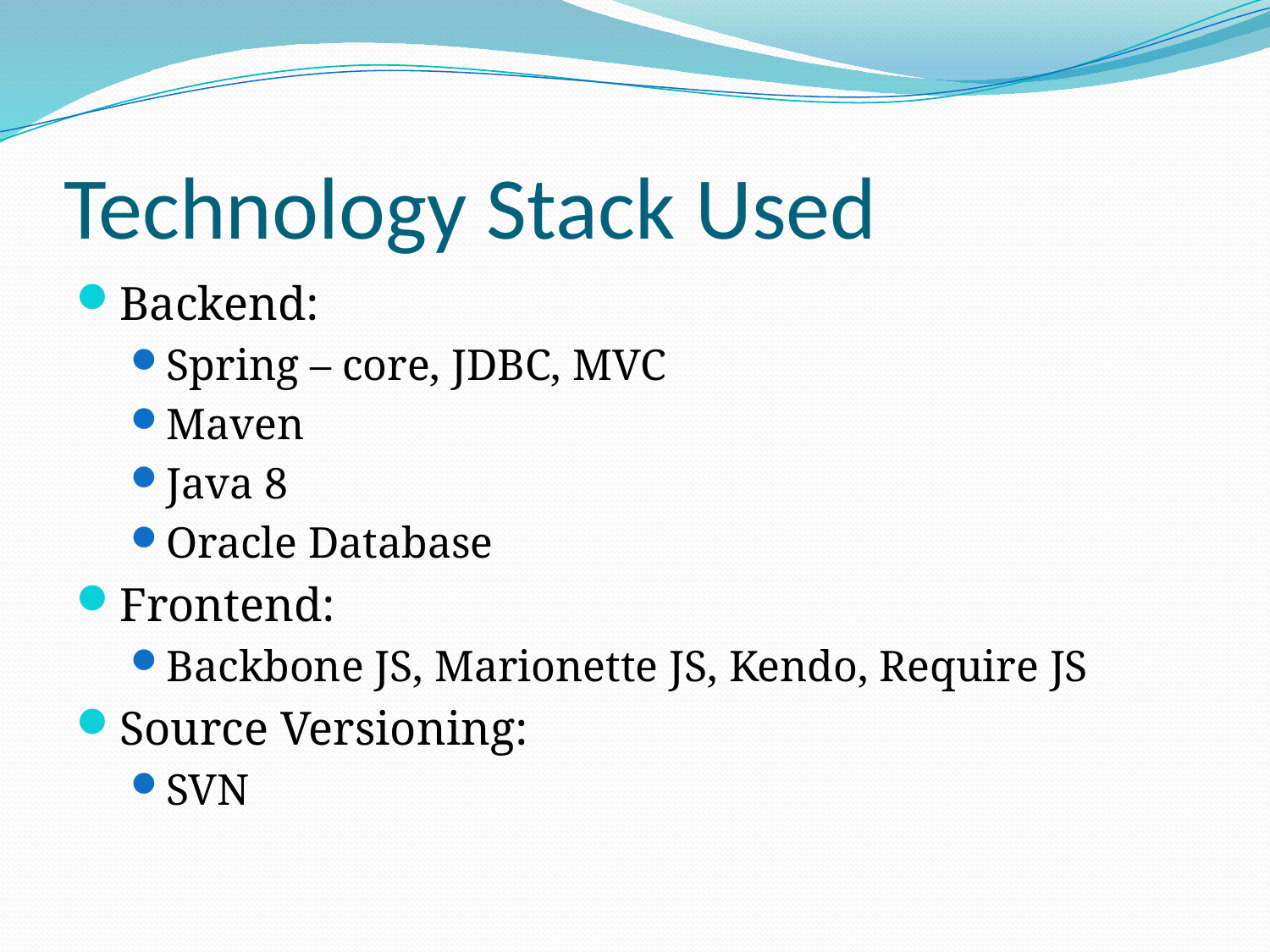

# Technology Stack Used
Backend:
Spring – core, JDBC, MVC
Maven
Java 8
Oracle Database
Frontend:
Backbone JS, Marionette JS, Kendo, Require JS
Source Versioning:
SVN